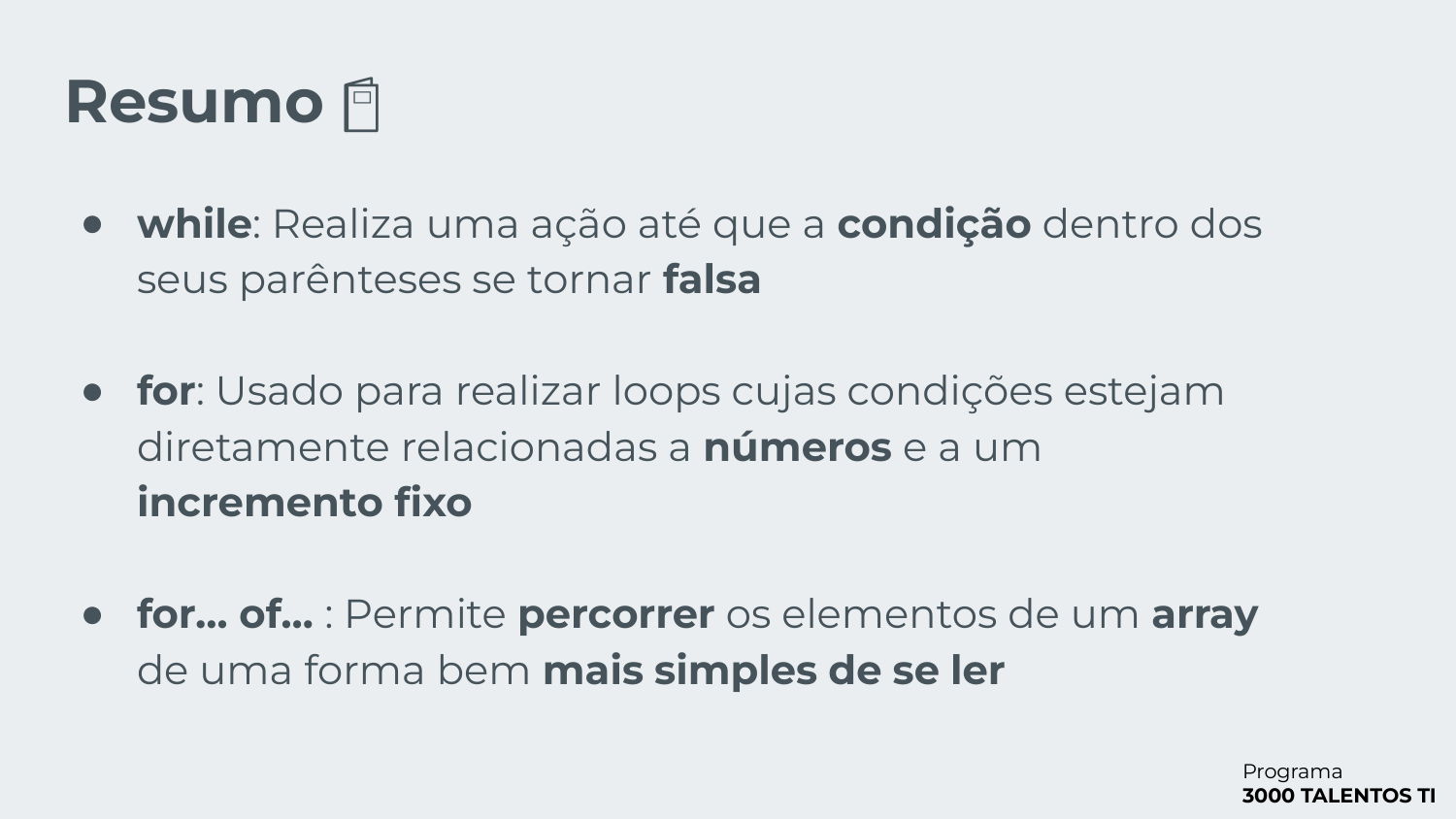

# Resumo 📓
while: Realiza uma ação até que a condição dentro dos seus parênteses se tornar falsa

for: Usado para realizar loops cujas condições estejam diretamente relacionadas a números e a um incremento fixo

for… of… : Permite percorrer os elementos de um array de uma forma bem mais simples de se ler